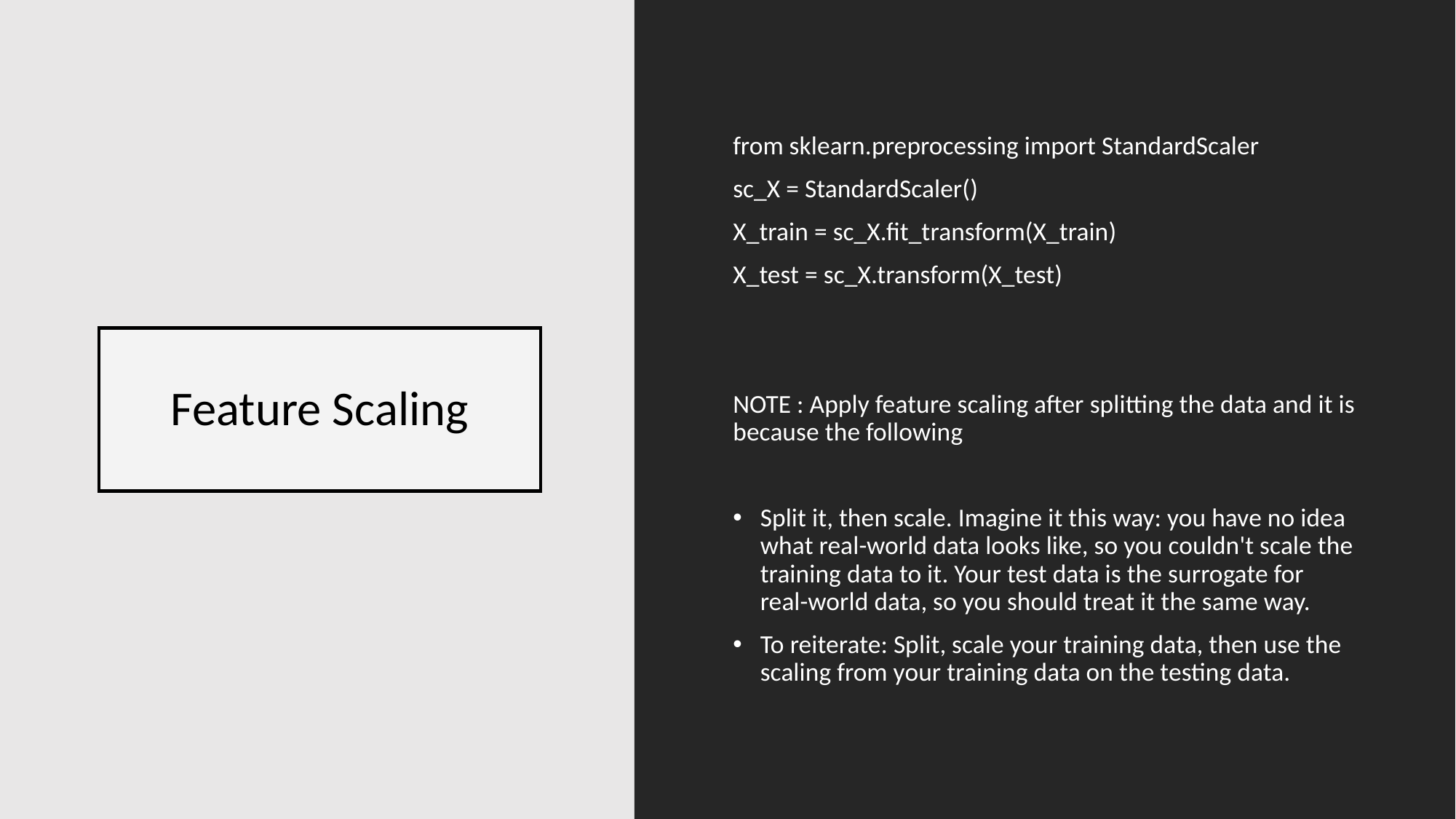

from sklearn.preprocessing import StandardScaler
sc_X = StandardScaler()
X_train = sc_X.fit_transform(X_train)
X_test = sc_X.transform(X_test)

NOTE : Apply feature scaling after splitting the data and it is because the following

Split it, then scale. Imagine it this way: you have no idea what real-world data looks like, so you couldn't scale the training data to it. Your test data is the surrogate for real-world data, so you should treat it the same way.
To reiterate: Split, scale your training data, then use the scaling from your training data on the testing data.
# Feature Scaling